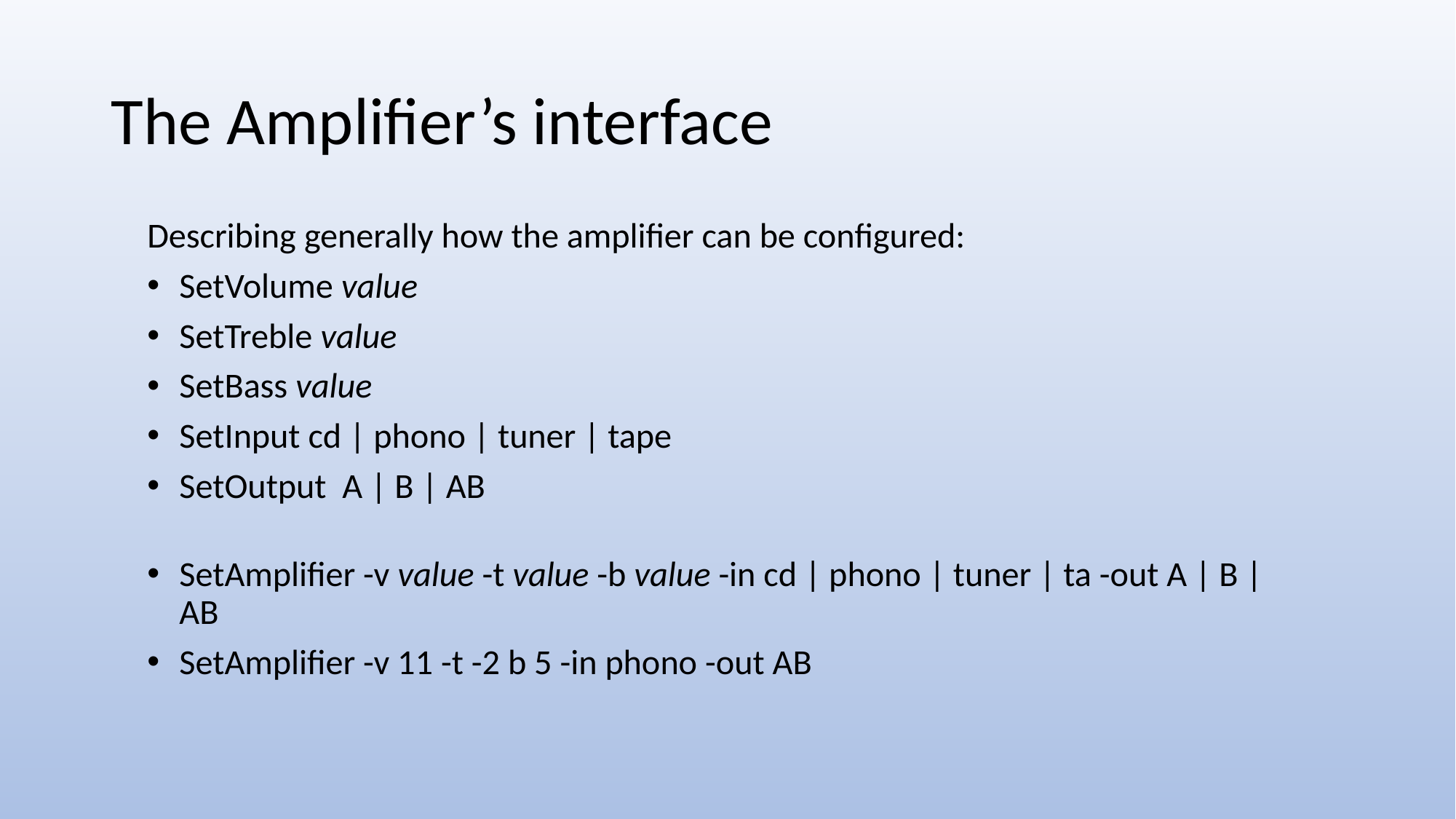

# The Amplifier’s interface
Describing generally how the amplifier can be configured:
SetVolume value
SetTreble value
SetBass value
SetInput cd | phono | tuner | tape
SetOutput  A | B | AB
SetAmplifier -v value -t value -b value -in cd | phono | tuner | ta -out A | B | AB
SetAmplifier -v 11 -t -2 b 5 -in phono -out AB